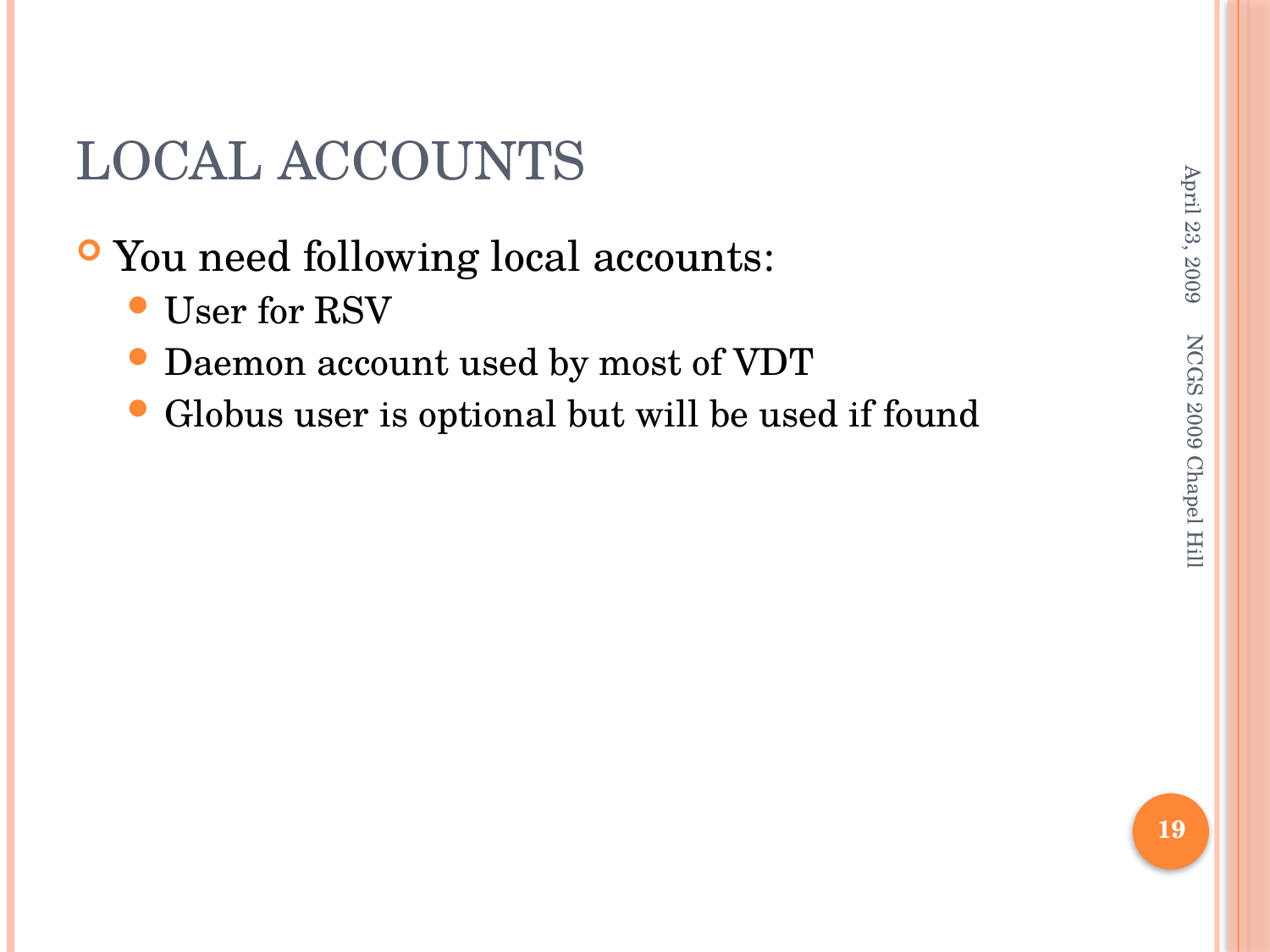

# Local accounts
April 23, 2009
You need following local accounts:
User for RSV
Daemon account used by most of VDT
Globus user is optional but will be used if found
NCGS 2009 Chapel Hill
19